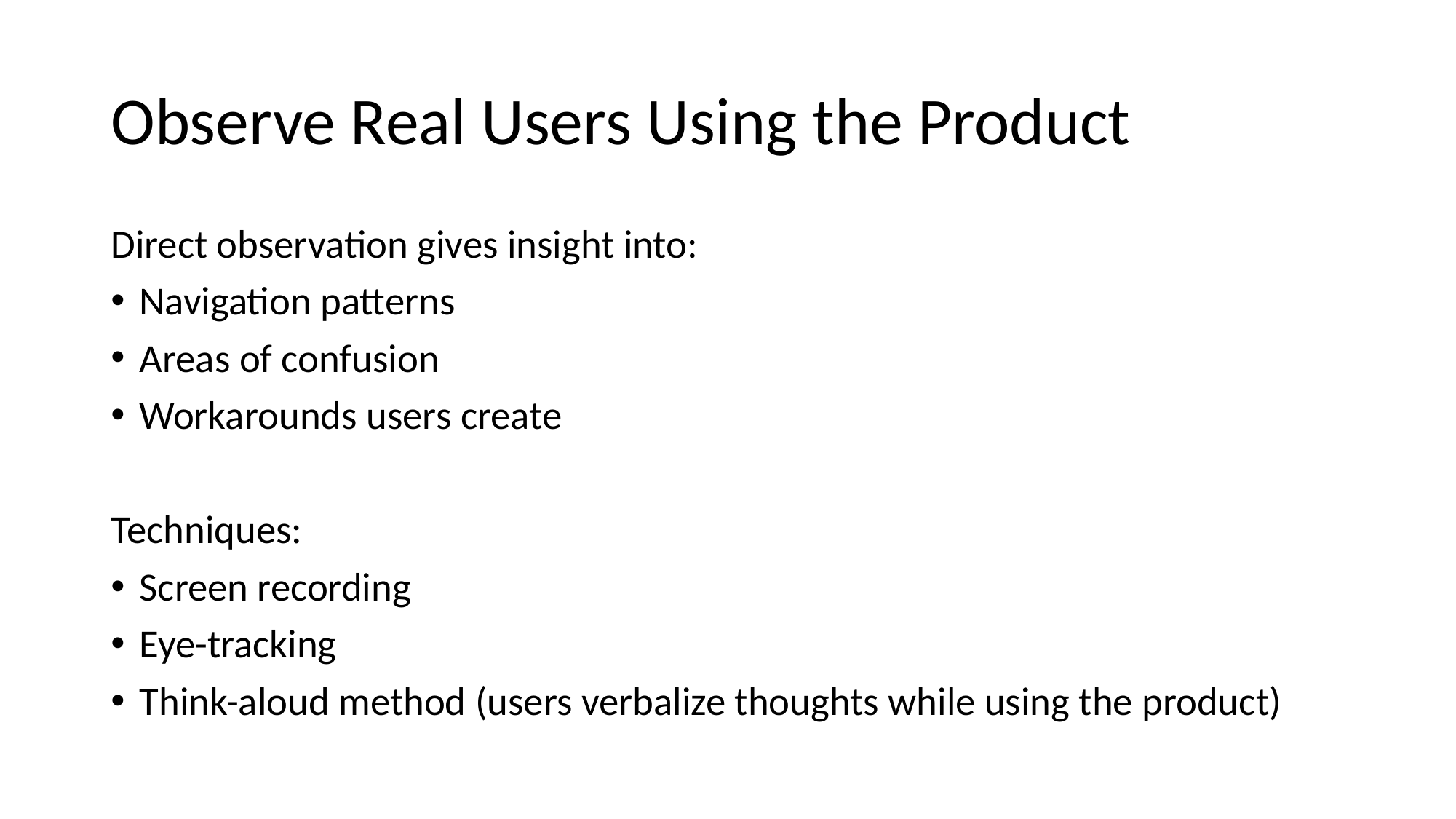

# Observe Real Users Using the Product
Direct observation gives insight into:
Navigation patterns
Areas of confusion
Workarounds users create

Techniques:
Screen recording
Eye-tracking
Think-aloud method (users verbalize thoughts while using the product)